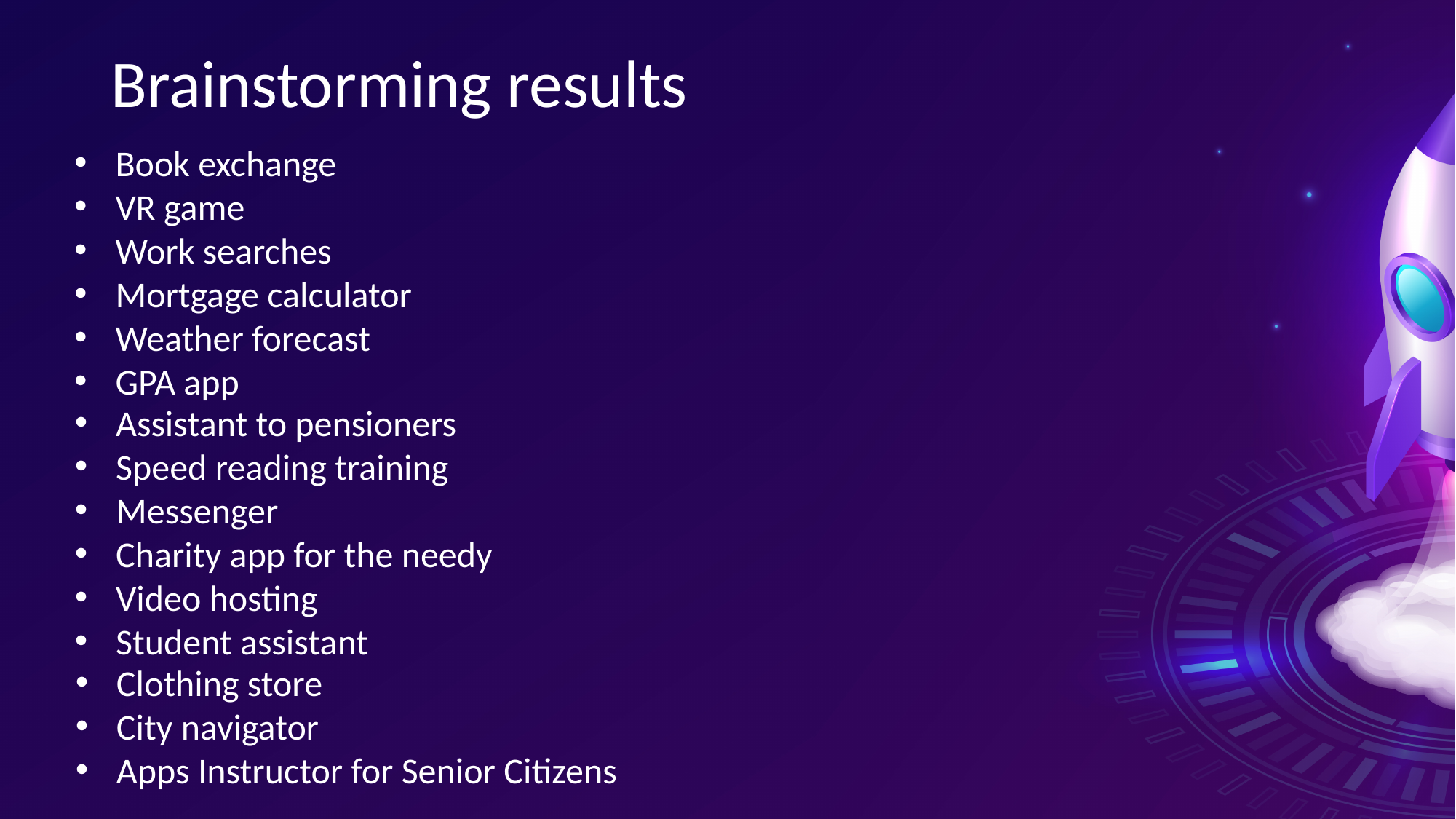

# Brainstorming results
Book exchange
VR game
Work searches
Mortgage calculator
Weather forecast
GPA app
Assistant to pensioners
Speed reading training
Messenger
Charity app for the needy
Video hosting
Student assistant
Clothing store
City navigator
Apps Instructor for Senior Citizens